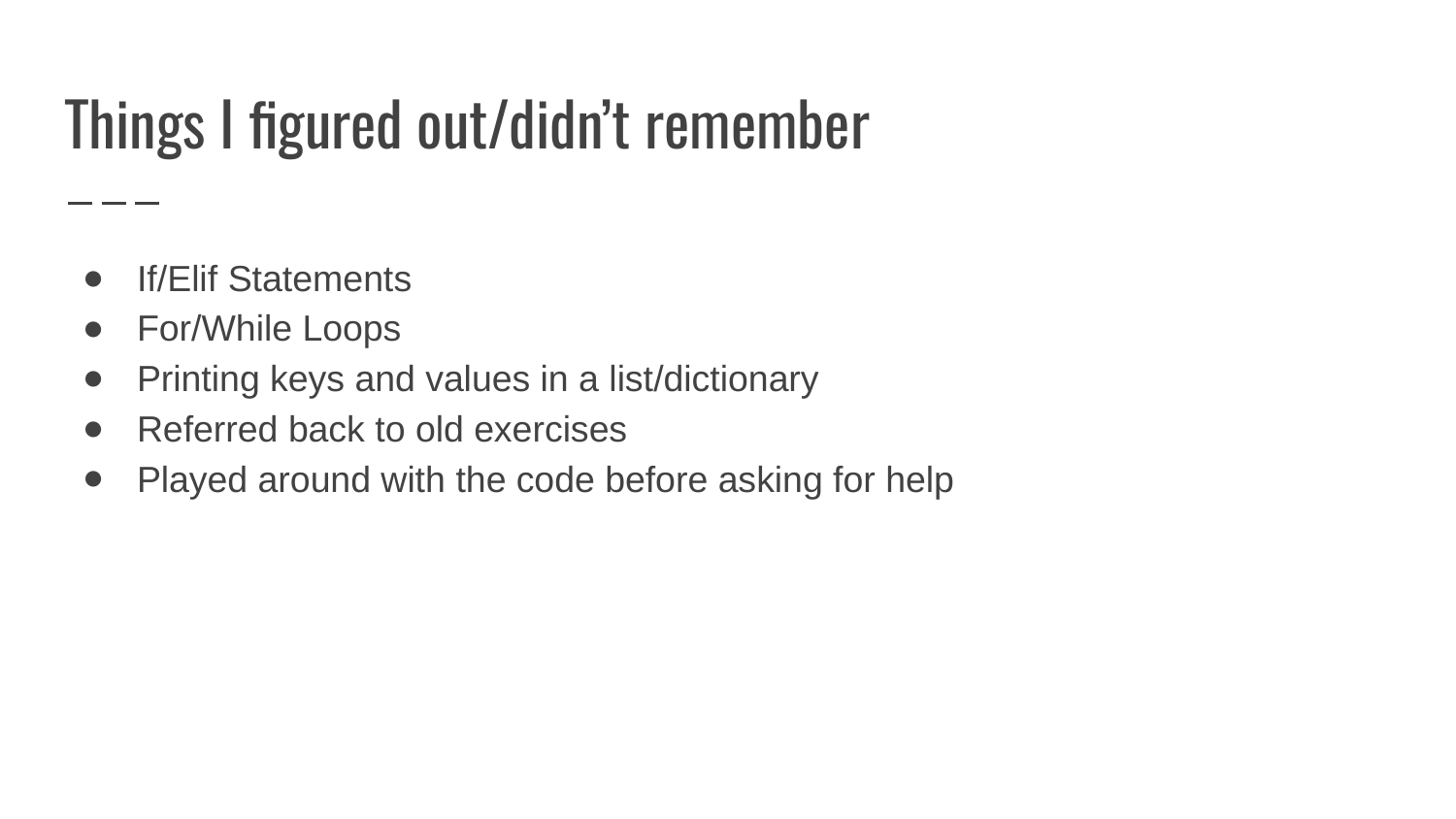

# Things I figured out/didn’t remember
If/Elif Statements
For/While Loops
Printing keys and values in a list/dictionary
Referred back to old exercises
Played around with the code before asking for help